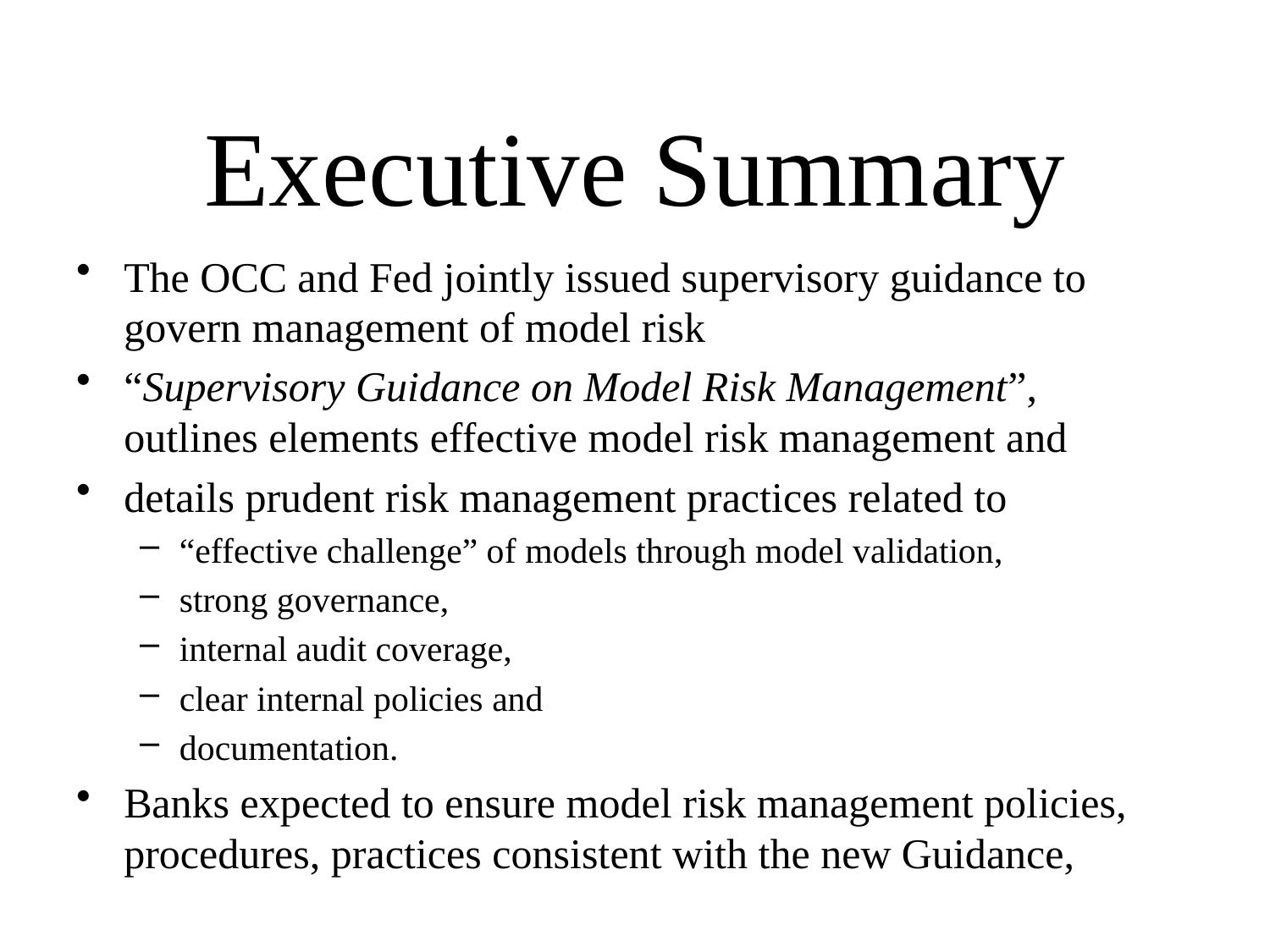

# Executive Summary
The OCC and Fed jointly issued supervisory guidance to govern management of model risk
“Supervisory Guidance on Model Risk Management”, outlines elements effective model risk management and
details prudent risk management practices related to
“effective challenge” of models through model validation,
strong governance,
internal audit coverage,
clear internal policies and
documentation.
Banks expected to ensure model risk management policies, procedures, practices consistent with the new Guidance,